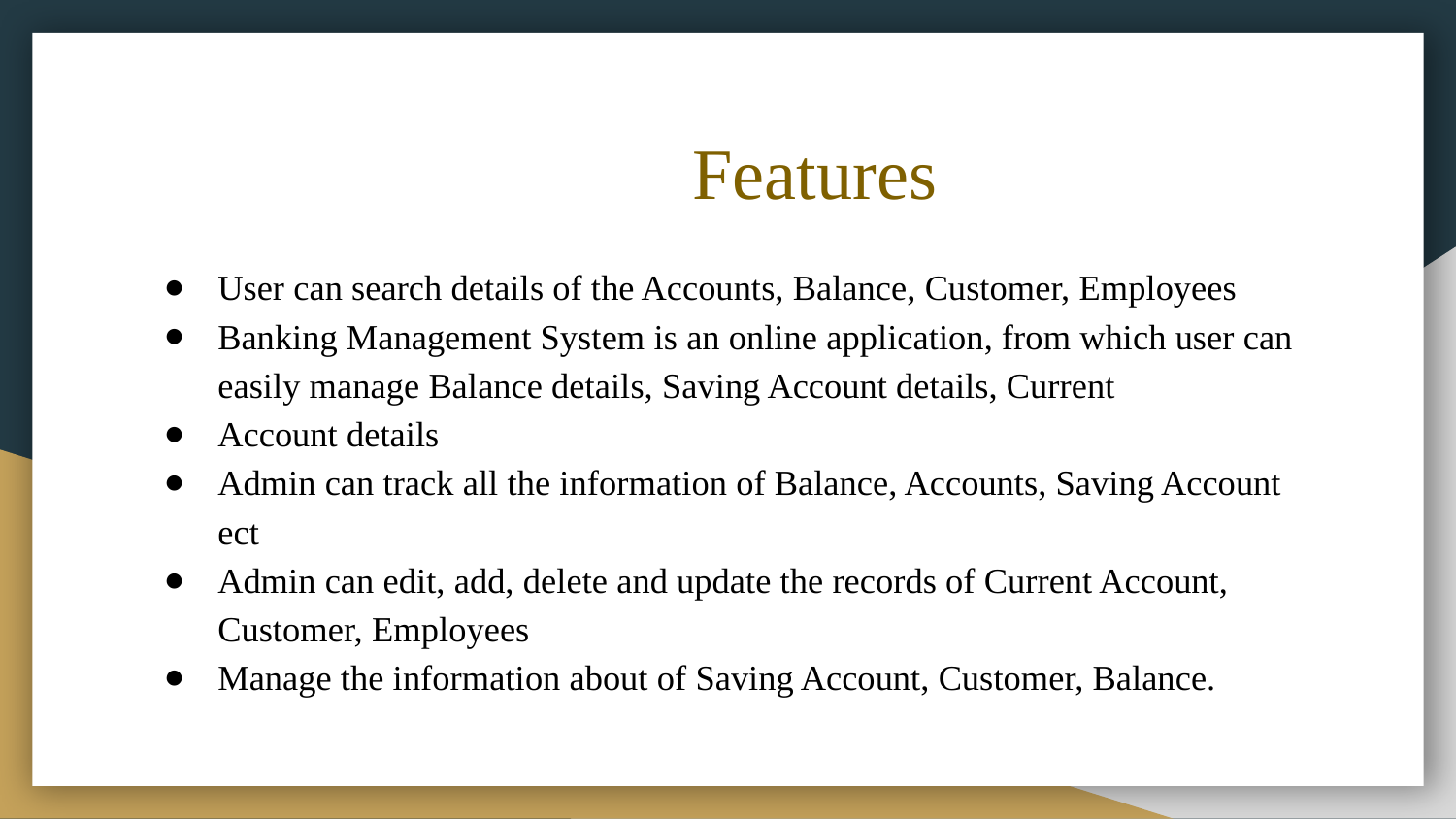

# Features

User can search details of the Accounts, Balance, Customer, Employees
Banking Management System is an online application, from which user can easily manage Balance details, Saving Account details, Current
Account details
Admin can track all the information of Balance, Accounts, Saving Account ect
Admin can edit, add, delete and update the records of Current Account, Customer, Employees
Manage the information about of Saving Account, Customer, Balance.